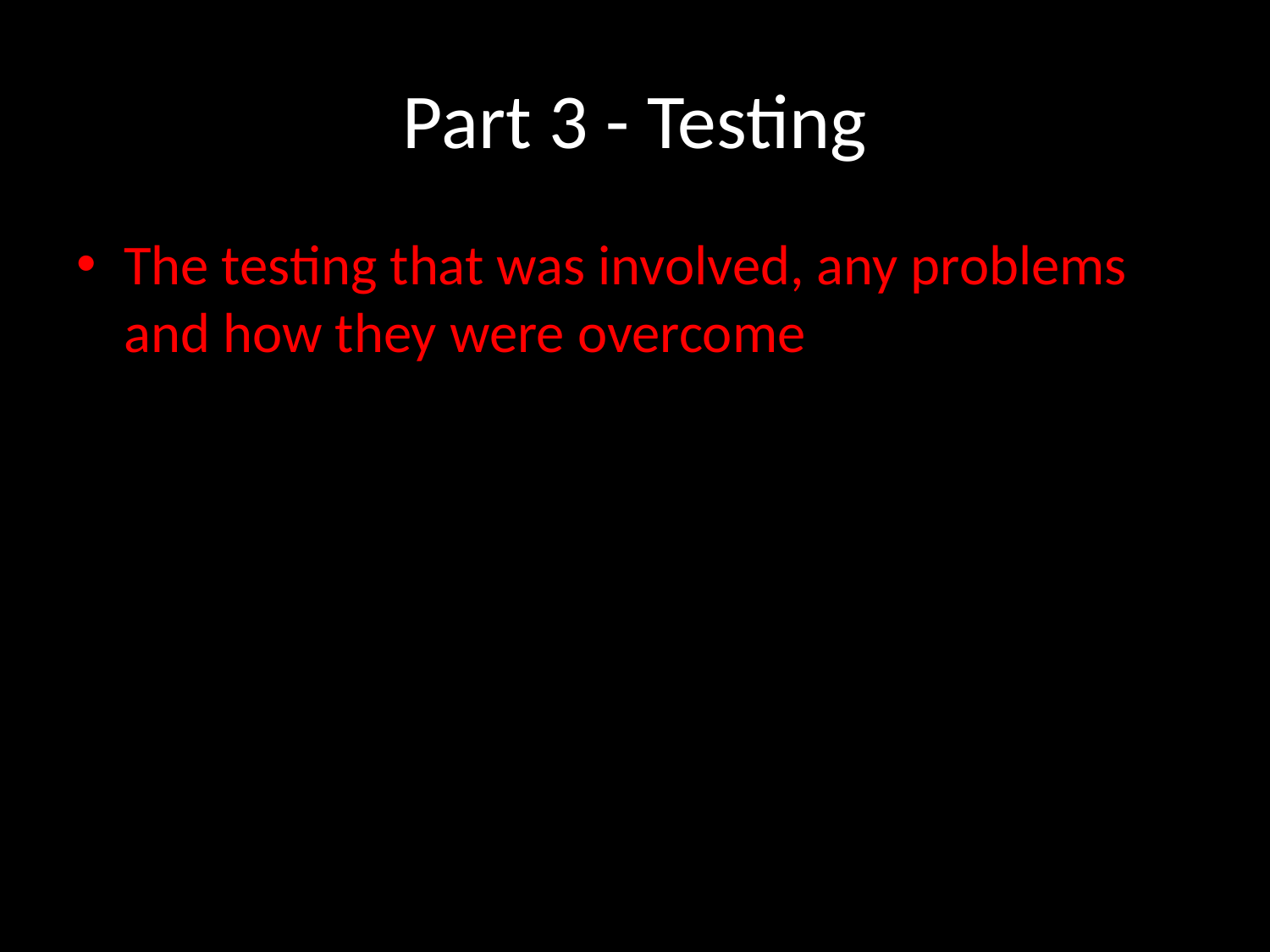

# Part 3 - Testing
The testing that was involved, any problems and how they were overcome